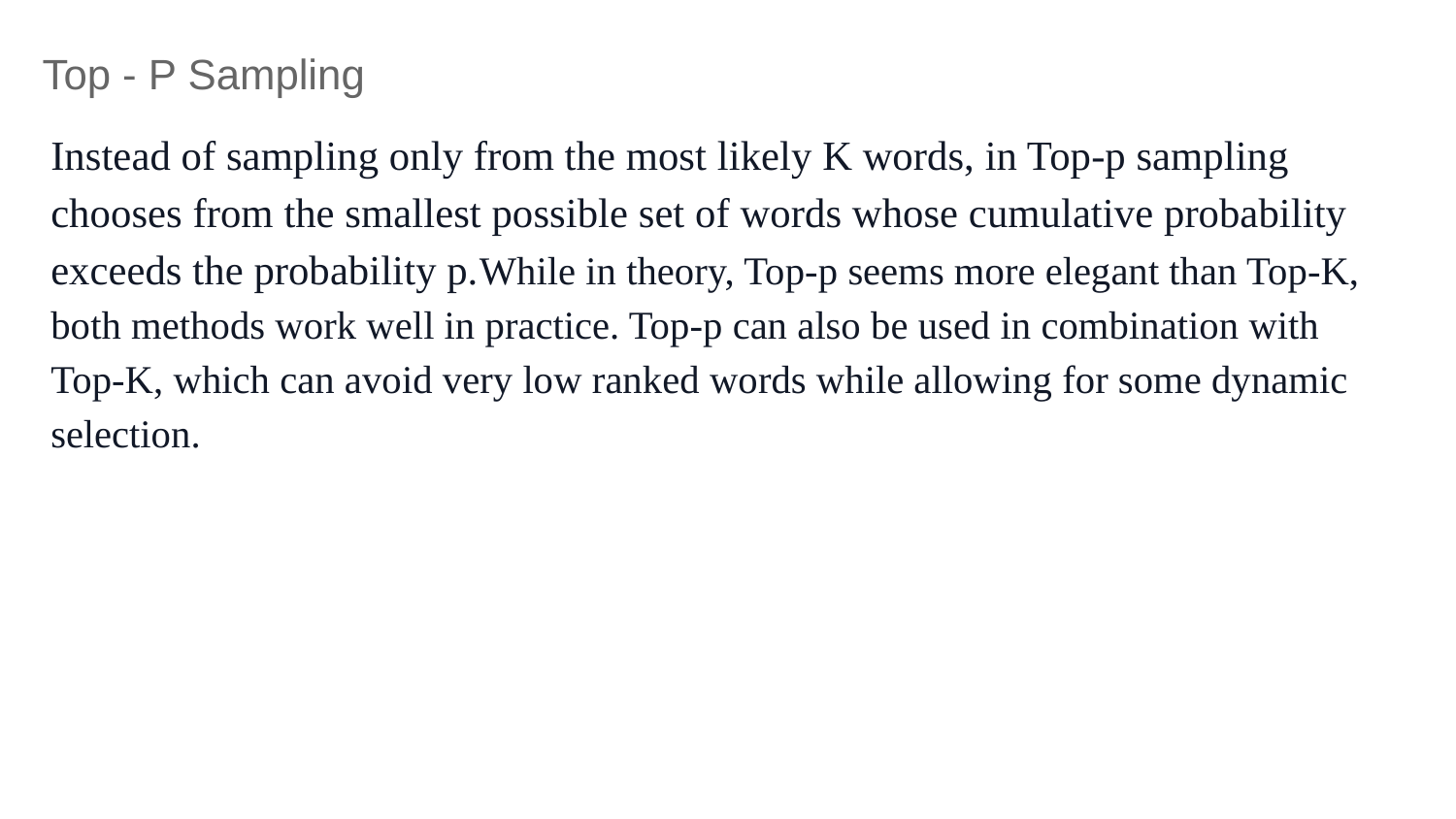

# Top - P Sampling

Instead of sampling only from the most likely K words, in Top-p sampling chooses from the smallest possible set of words whose cumulative probability exceeds the probability p.While in theory, Top-p seems more elegant than Top-K, both methods work well in practice. Top-p can also be used in combination with Top-K, which can avoid very low ranked words while allowing for some dynamic selection.